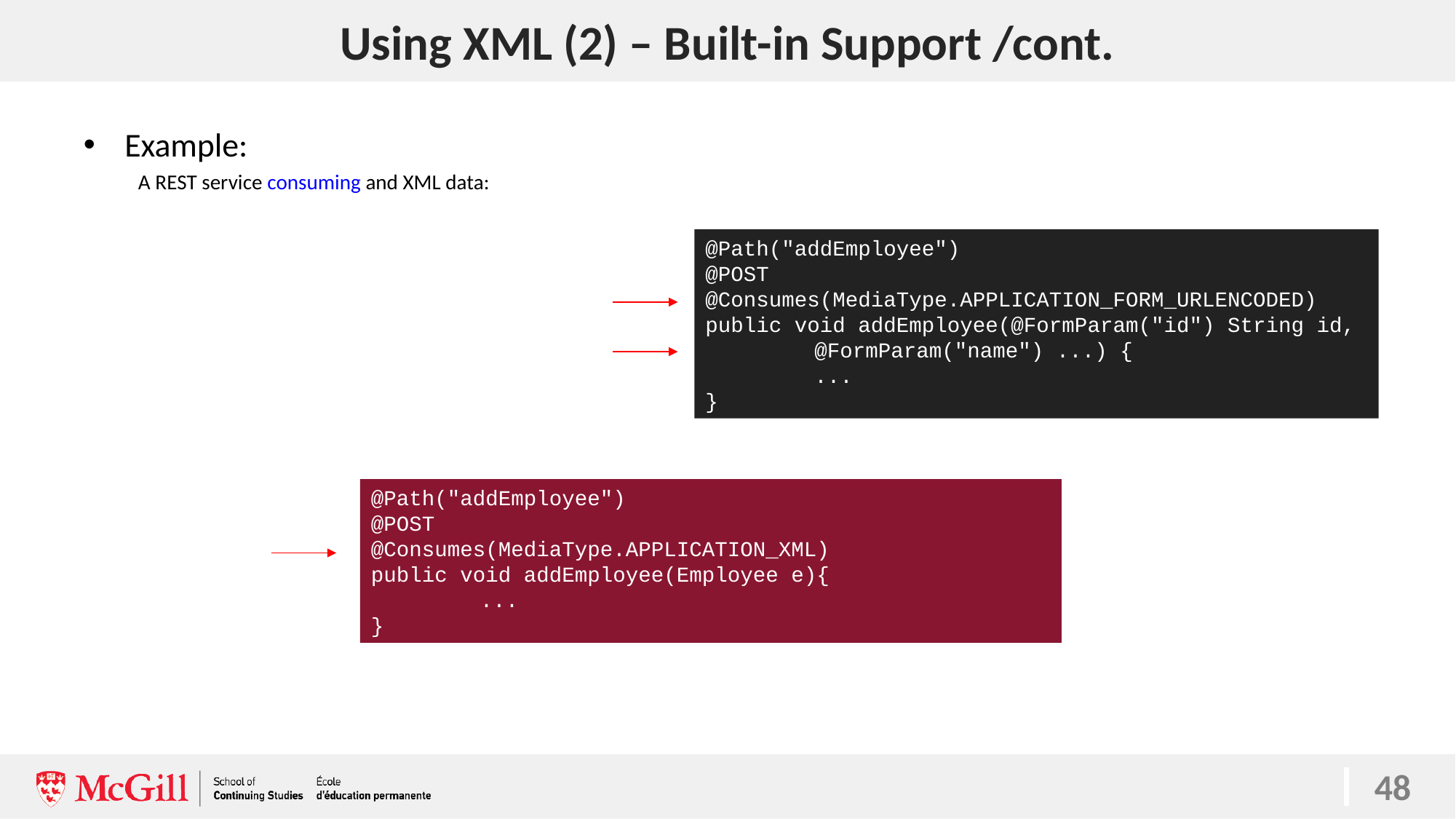

# Using XML (2) – Built-in Support /cont.
48
Example:
A REST service consuming and XML data:
@Path("addEmployee")
@POST
@Consumes(MediaType.APPLICATION_FORM_URLENCODED)
public void addEmployee(@FormParam("id") String id,
	@FormParam("name") ...) {
	...
}
@Path("addEmployee")
@POST
@Consumes(MediaType.APPLICATION_XML)
public void addEmployee(Employee e){
	...
}